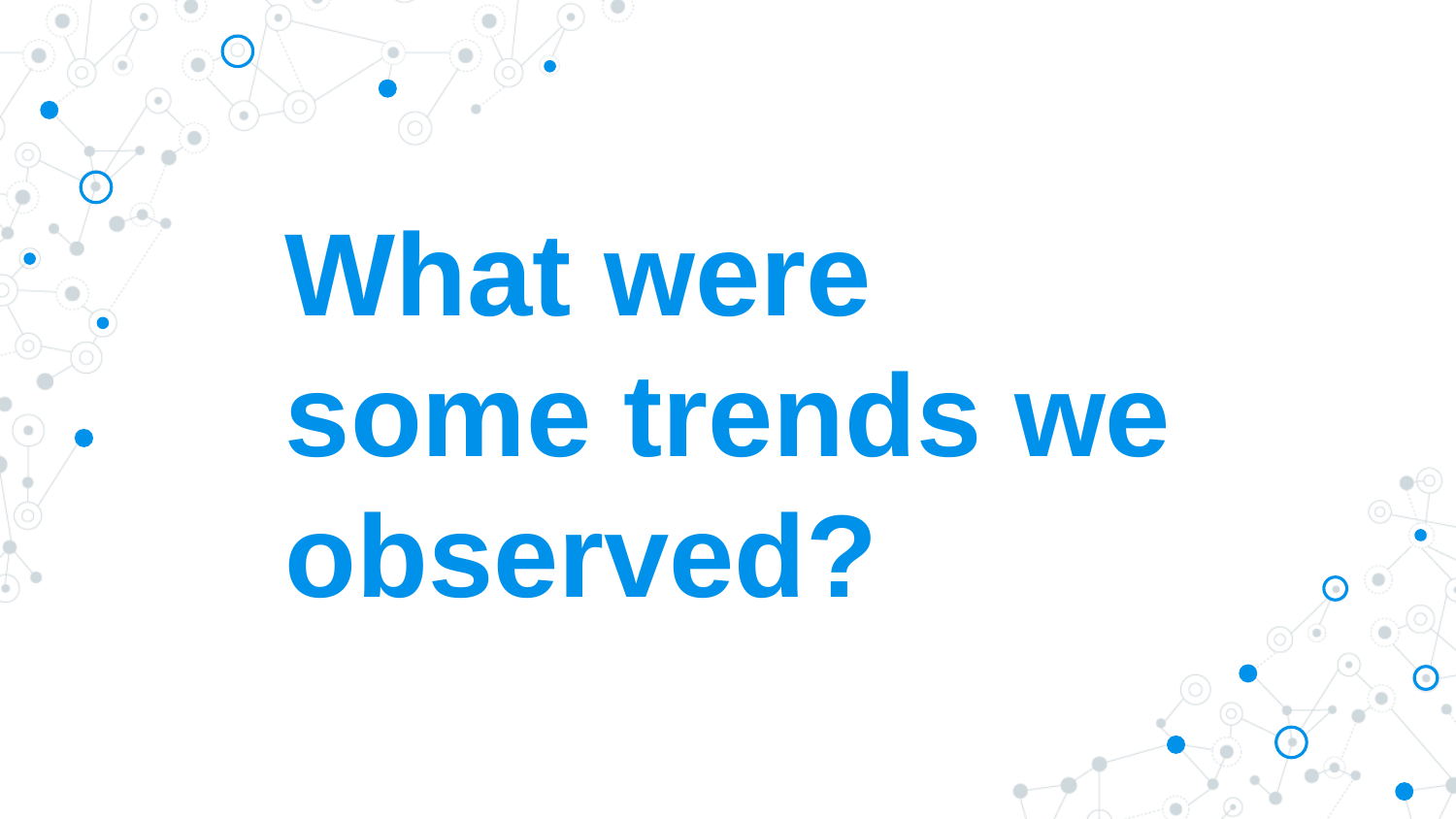

# What were some trends we observed?